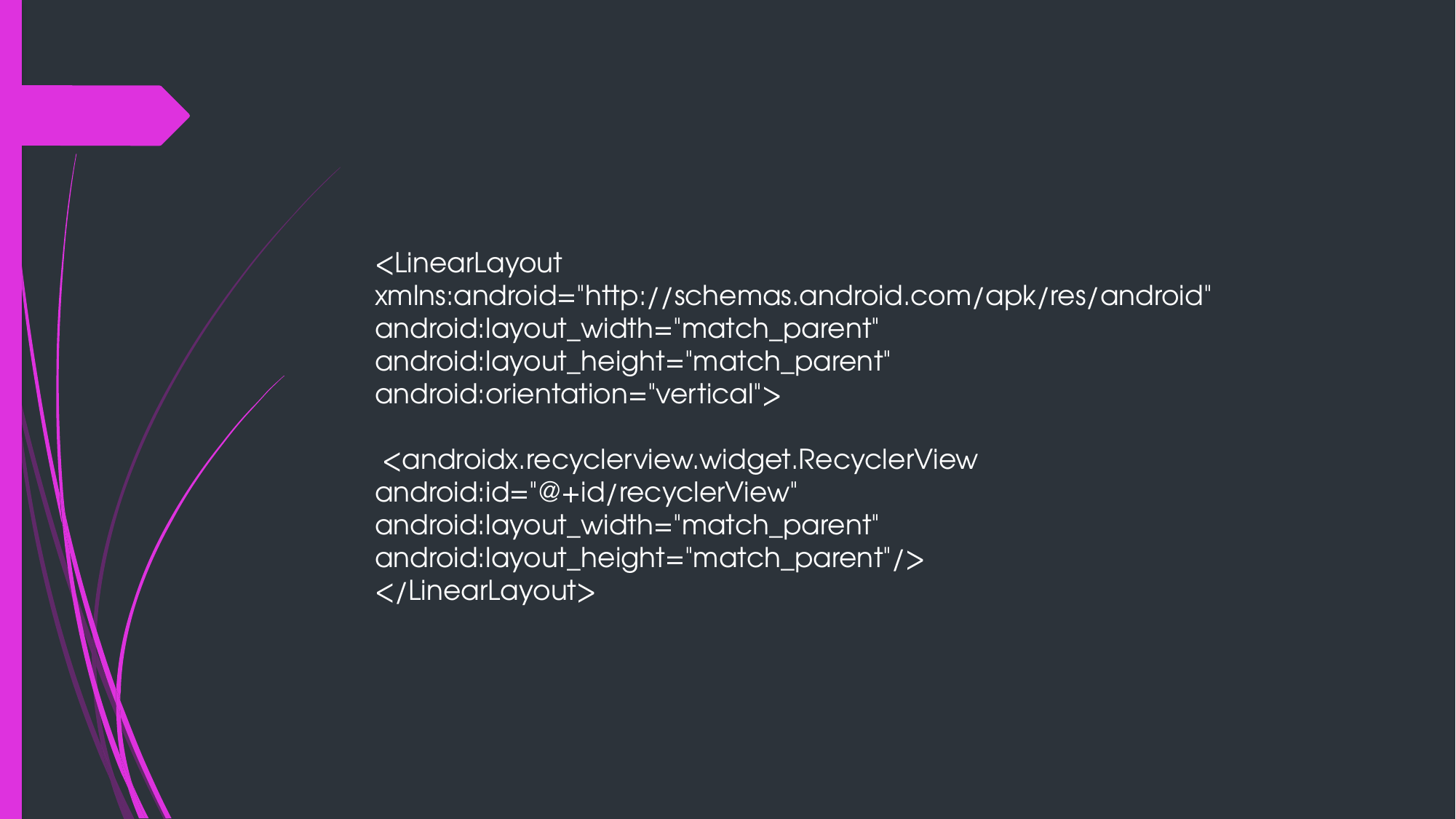

<LinearLayout    xmlns:android="http://schemas.android.com/apk/res/android"    android:layout_width="match_parent"    android:layout_height="match_parent"    android:orientation="vertical">

 <androidx.recyclerview.widget.RecyclerView        android:id="@+id/recyclerView"        android:layout_width="match_parent"        android:layout_height="match_parent"/>
</LinearLayout>